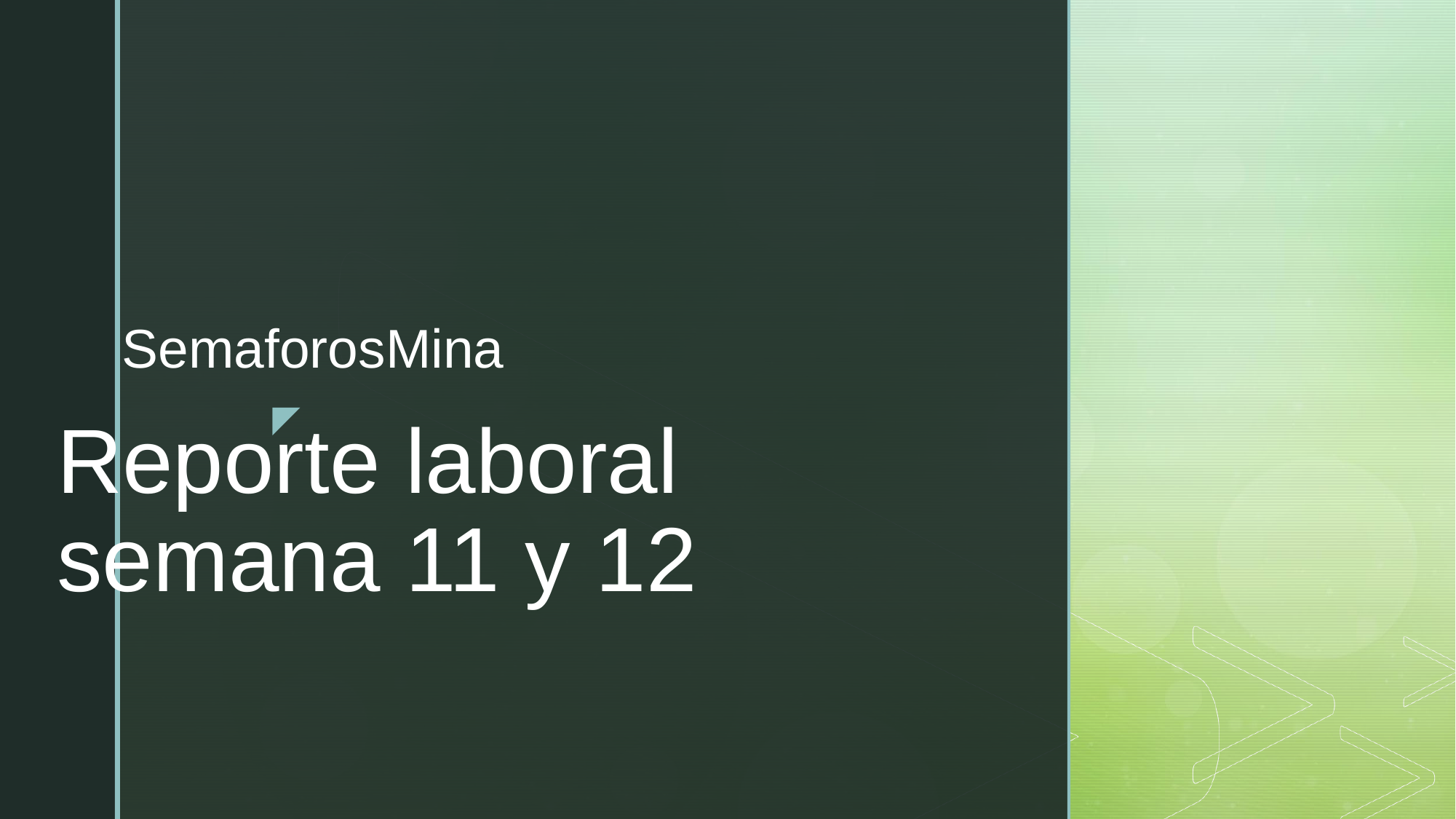

SemaforosMina
# Reporte laboral semana 11 y 12